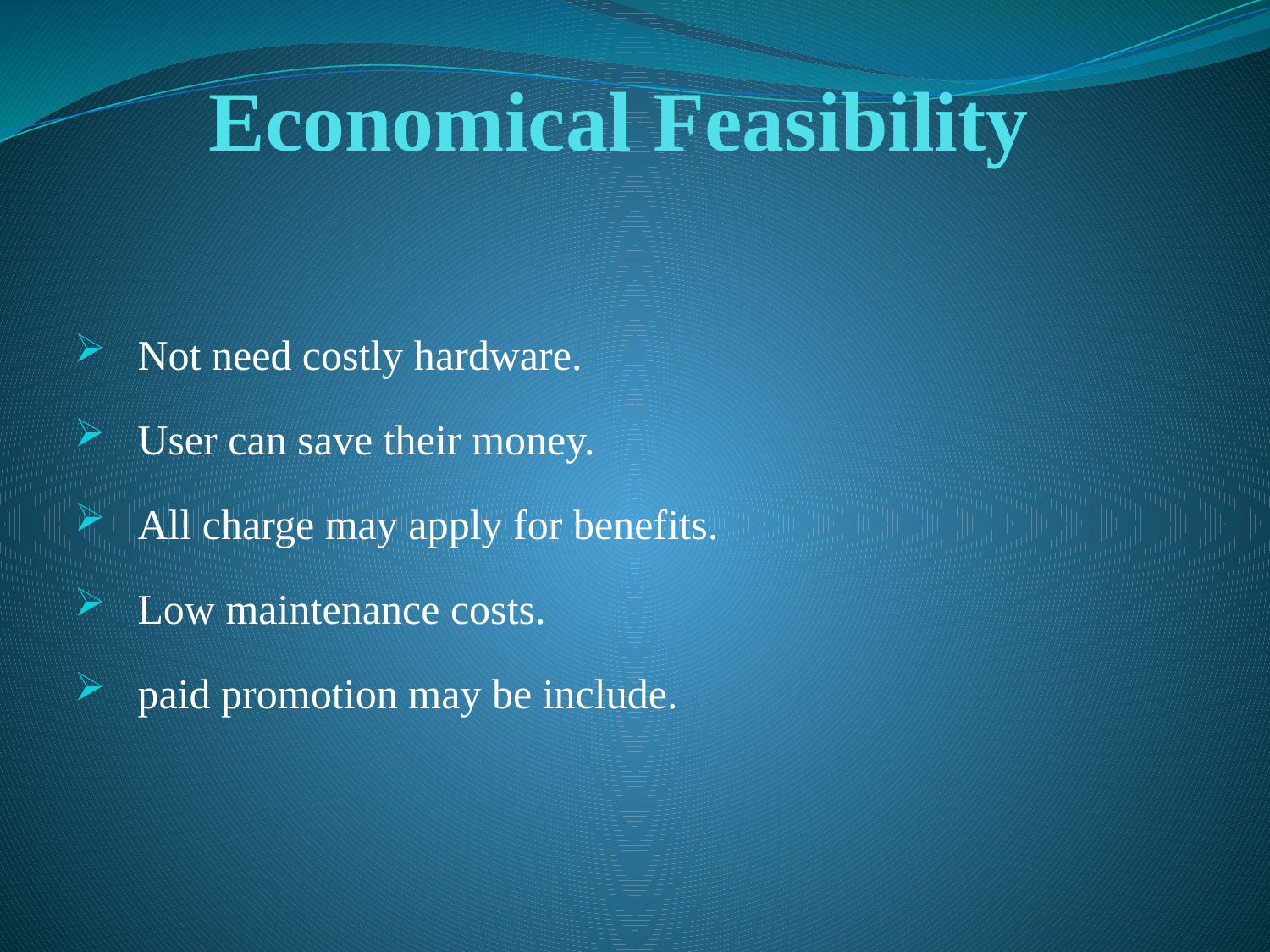

# Economical Feasibility
Not need costly hardware.
User can save their money.
All charge may apply for benefits.
Low maintenance costs.
paid promotion may be include.